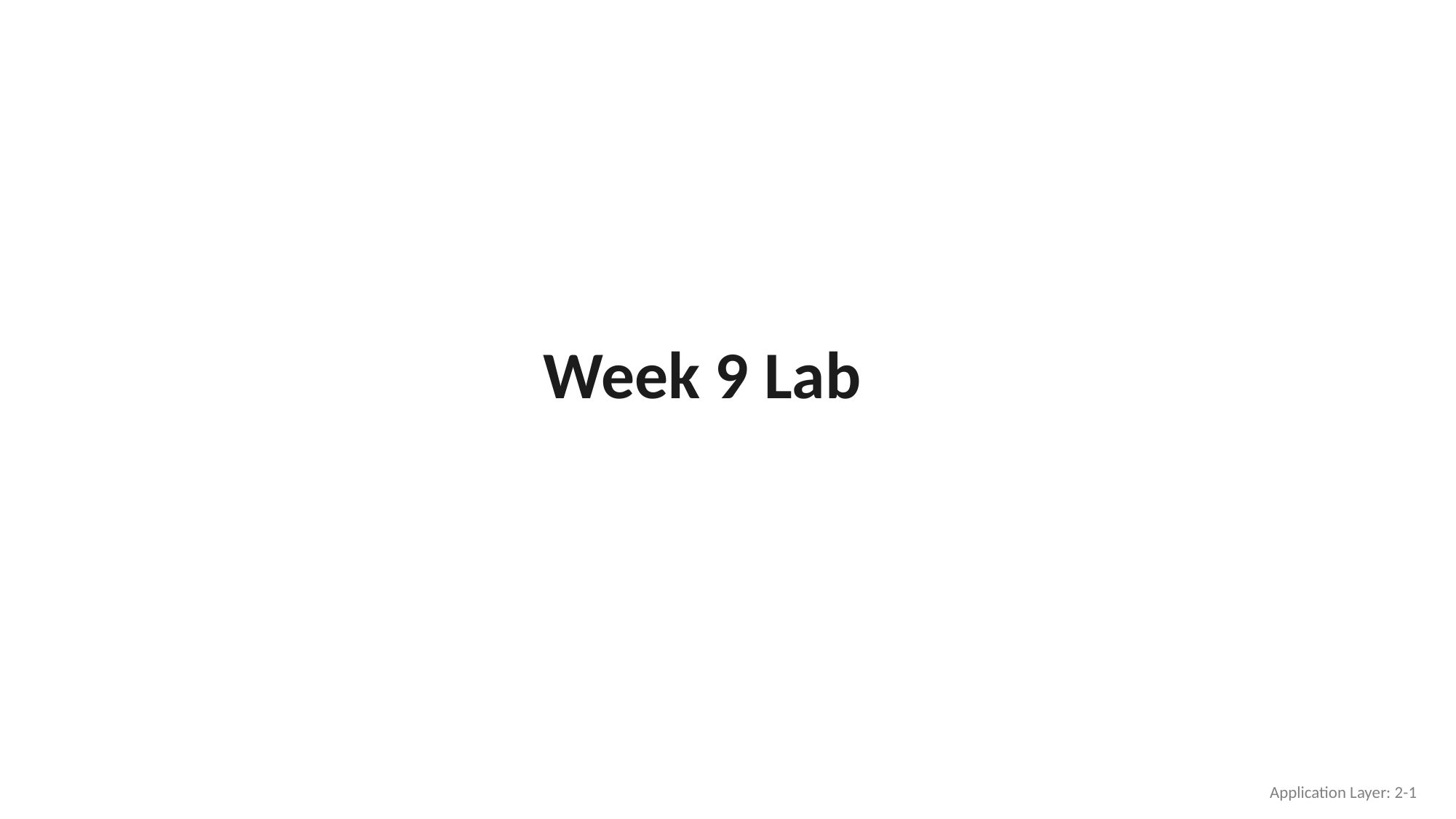

# Week 9 Lab
Application Layer: 2-1